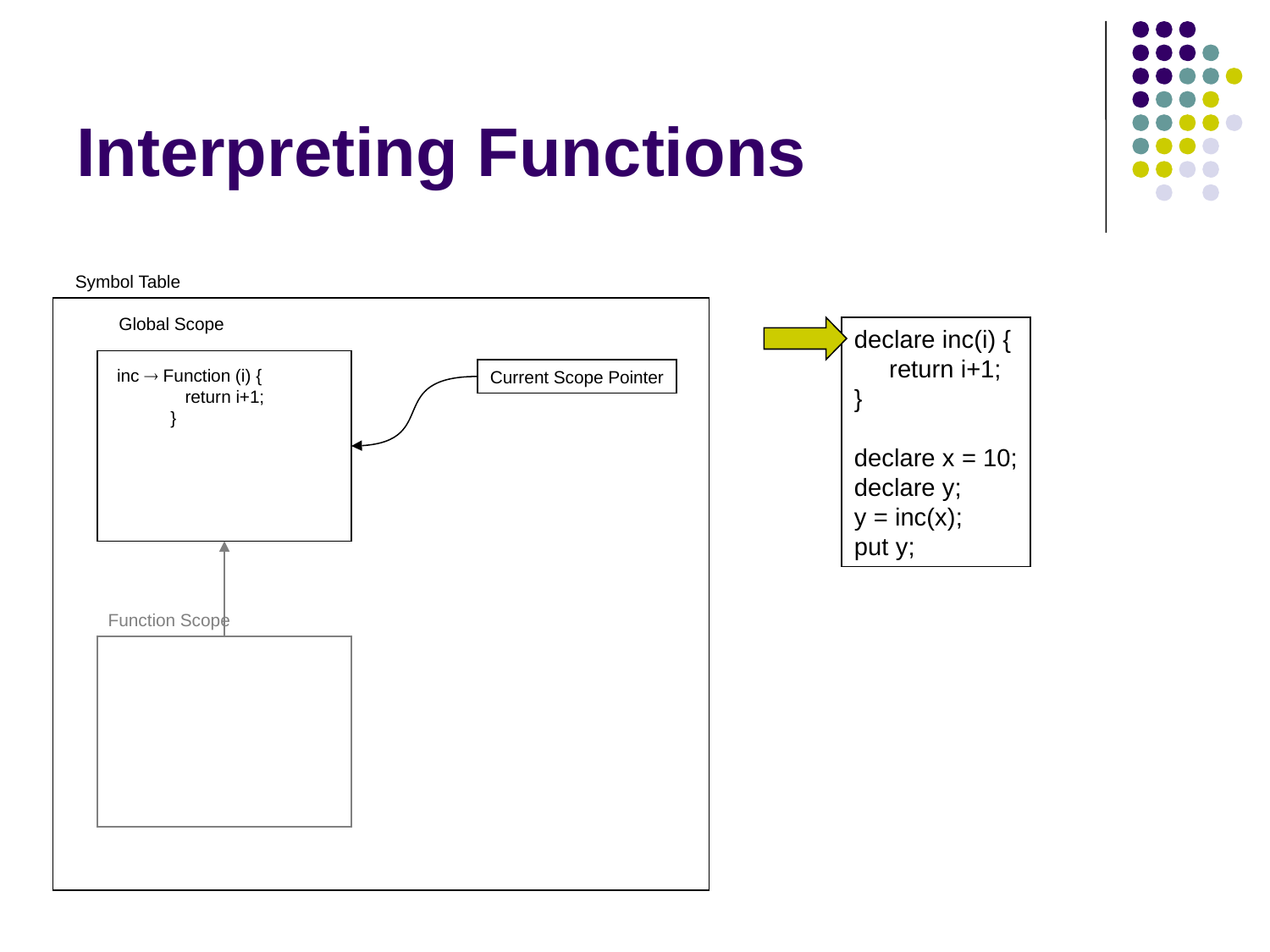

# Interpreting Functions
Symbol Table

Global Scope

declare inc(i) {
     return i+1;
}

declare x = 10;
declare y;
y = inc(x);
put y;

inc → Function (i) {
              return i+1;
           }
Current Scope Pointer
Function Scope